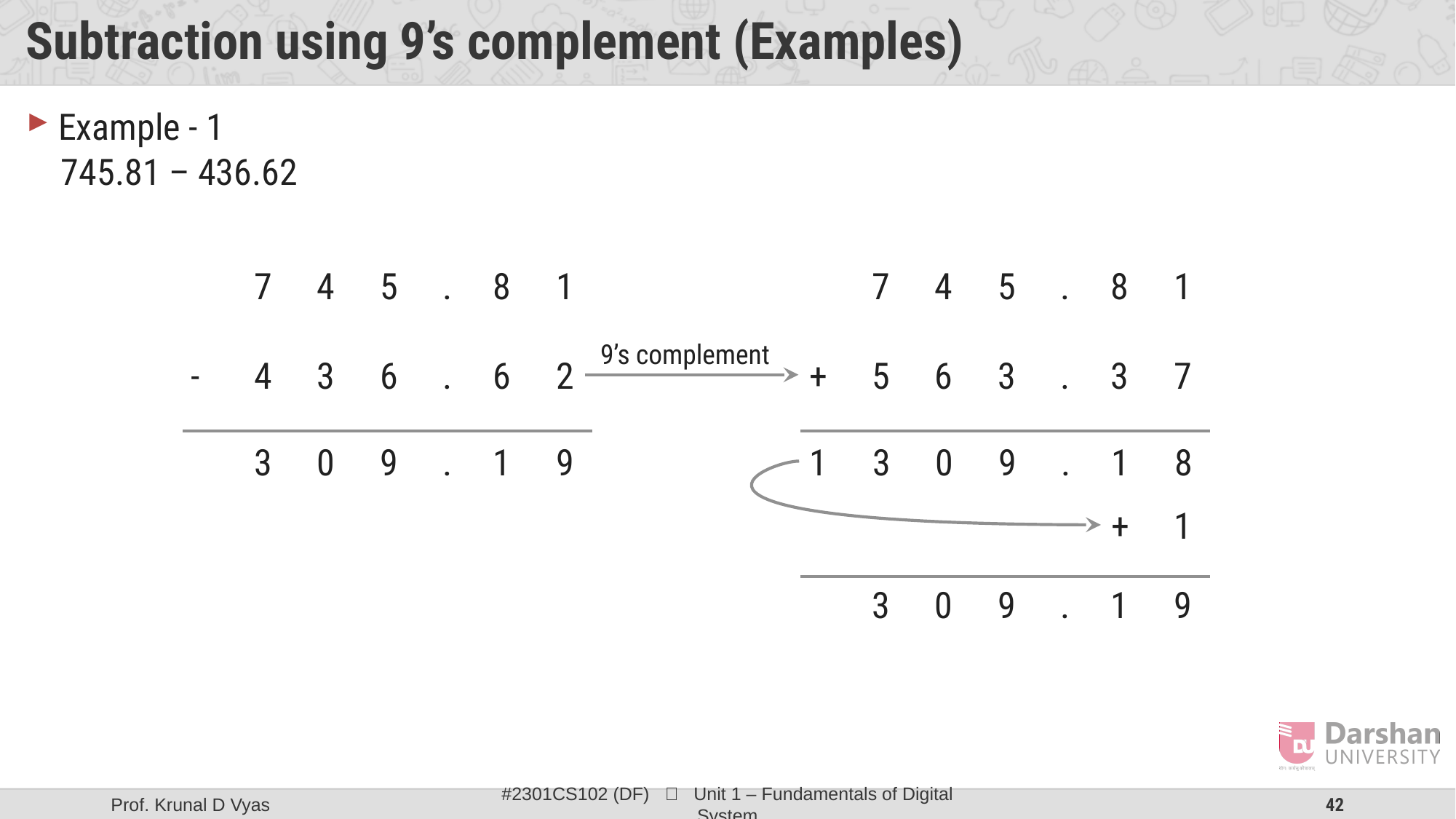

# Subtraction using 9’s complement (Examples)
Example - 1
745.81 – 436.62
4
5
.
8
1
7
-
3
6
.
6
2
4
4
5
.
8
1
7
9’s complement
+
6
3
.
3
7
5
0
9
.
1
9
1
0
9
.
1
8
3
3
+
1
0
9
.
1
9
3